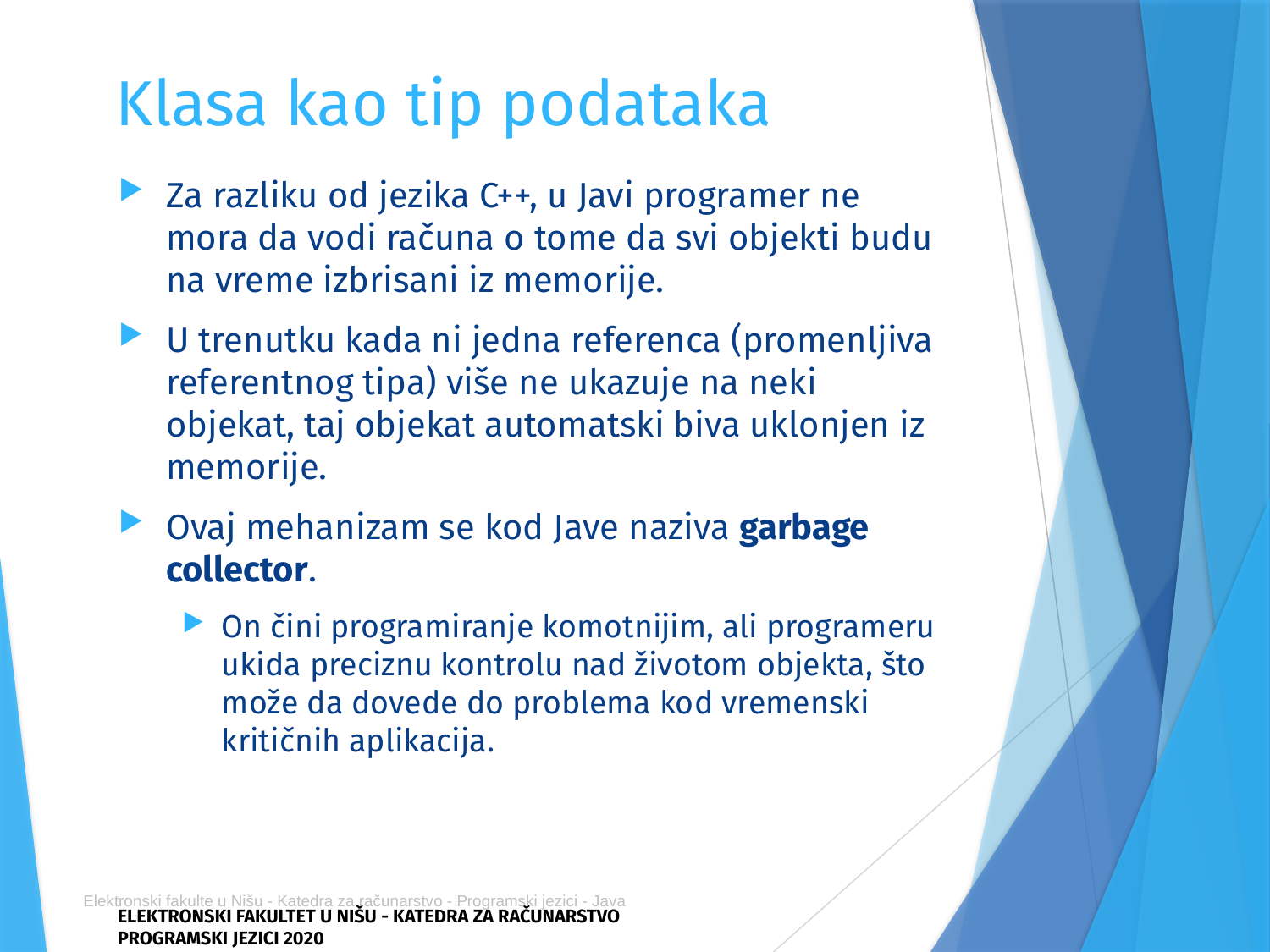

# Klasa kao tip podataka
Za razliku od jezika C++, u Javi programer ne mora da vodi računa o tome da svi objekti budu na vreme izbrisani iz memorije.
U trenutku kada ni jedna referenca (promenljiva referentnog tipa) više ne ukazuje na neki objekat, taj objekat automatski biva uklonjen iz memorije.
Ovaj mehanizam se kod Jave naziva garbage collector.
On čini programiranje komotnijim, ali programeru ukida preciznu kontrolu nad životom objekta, što može da dovede do problema kod vremenski kritičnih aplikacija.
Elektronski fakulte u Nišu - Katedra za računarstvo - Programski jezici - Java
Elektronski fakulteT u Nišu - Katedra za računarstvo
Programski jezici 2020